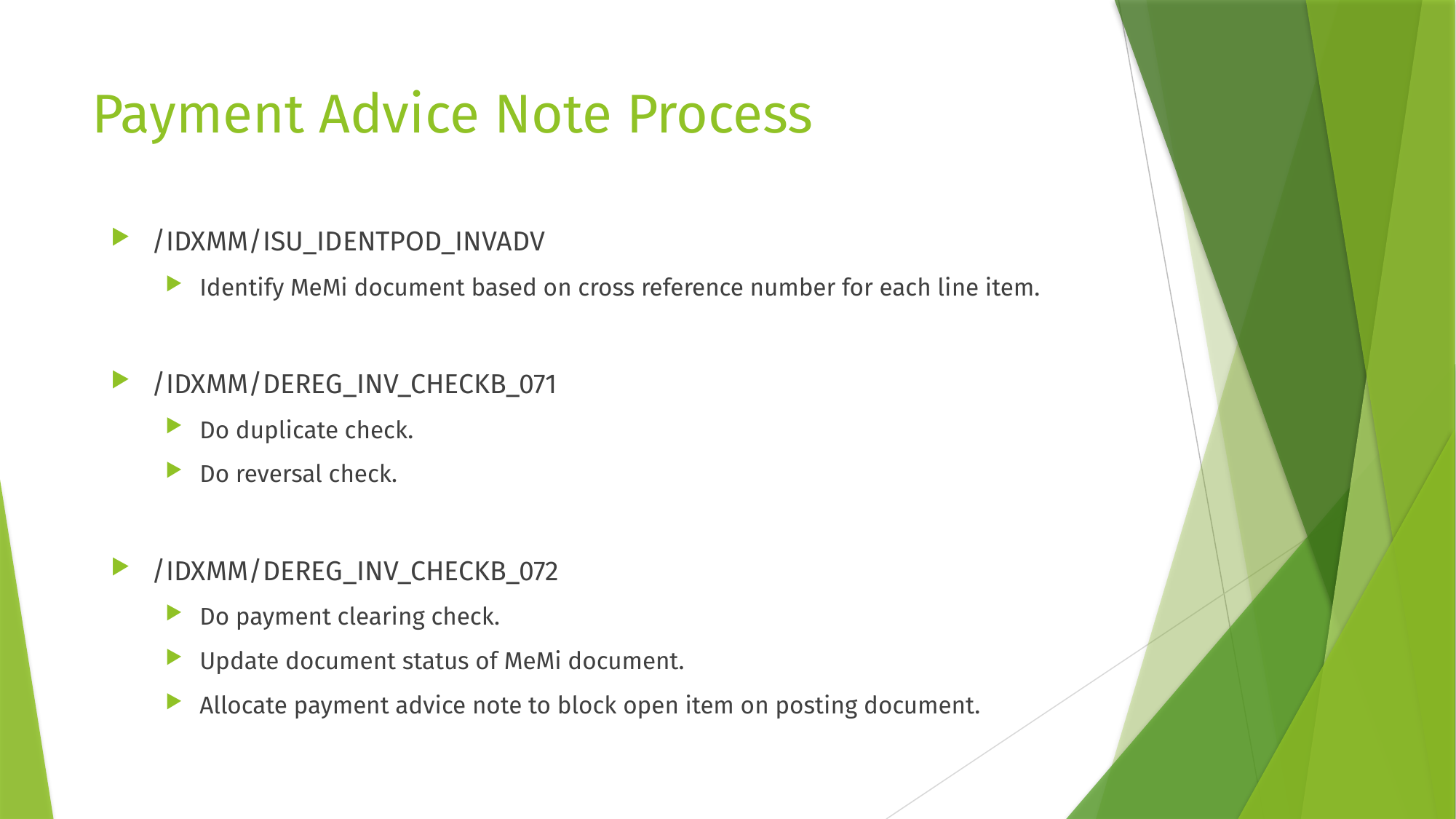

# Payment Advice Note Process
/IDXMM/ISU_IDENTPOD_INVADV
Identify MeMi document based on cross reference number for each line item.

/IDXMM/DEREG_INV_CHECKB_071
Do duplicate check.
Do reversal check.

/IDXMM/DEREG_INV_CHECKB_072
Do payment clearing check.
Update document status of MeMi document.
Allocate payment advice note to block open item on posting document.